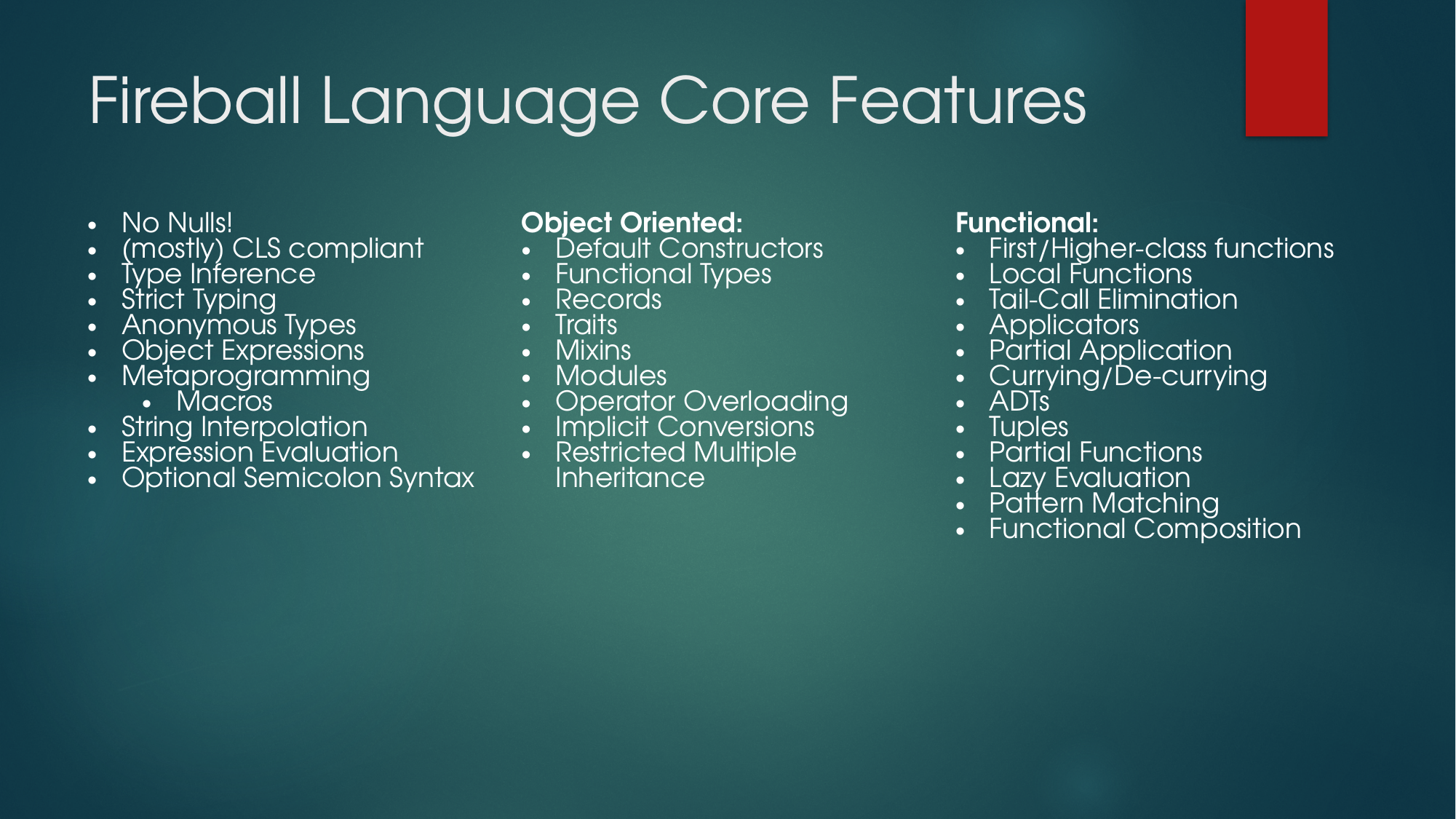

# Fireball Language Core Features
| No Nulls! (mostly) CLS compliant Type Inference Strict Typing Anonymous Types Object Expressions Metaprogramming Macros String Interpolation Expression Evaluation Optional Semicolon Syntax | Object Oriented: Default Constructors Functional Types Records Traits Mixins Modules Operator Overloading Implicit Conversions Restricted Multiple Inheritance | Functional: First/Higher-class functions Local Functions Tail-Call Elimination Applicators Partial Application Currying/De-currying ADTs Tuples Partial Functions Lazy Evaluation Pattern Matching Functional Composition |
| --- | --- | --- |